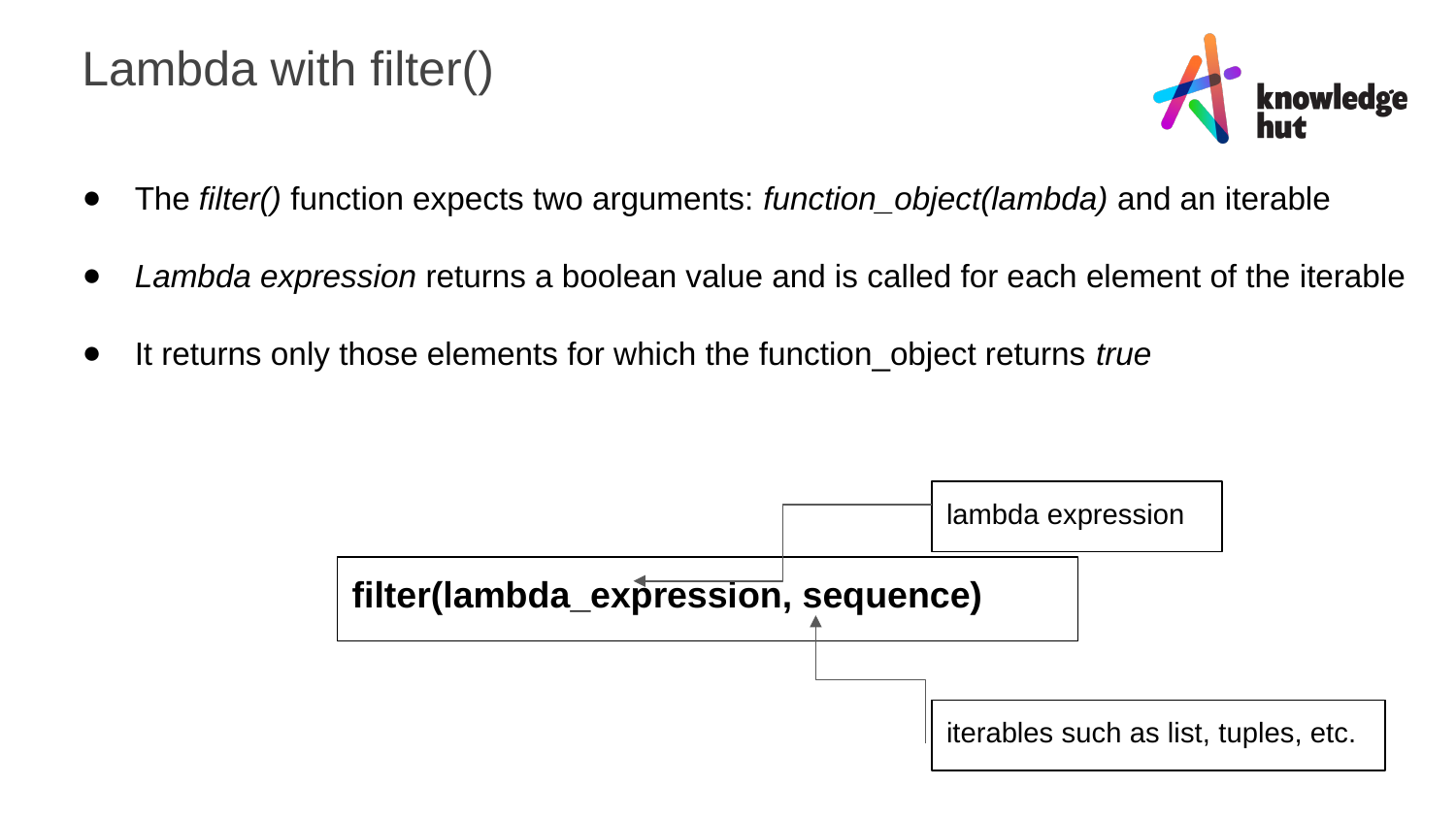

Lambda with filter()
The filter() function expects two arguments: function_object(lambda) and an iterable

Lambda expression returns a boolean value and is called for each element of the iterable

It returns only those elements for which the function_object returns true
lambda expression
filter(lambda_expression, sequence)
iterables such as list, tuples, etc.